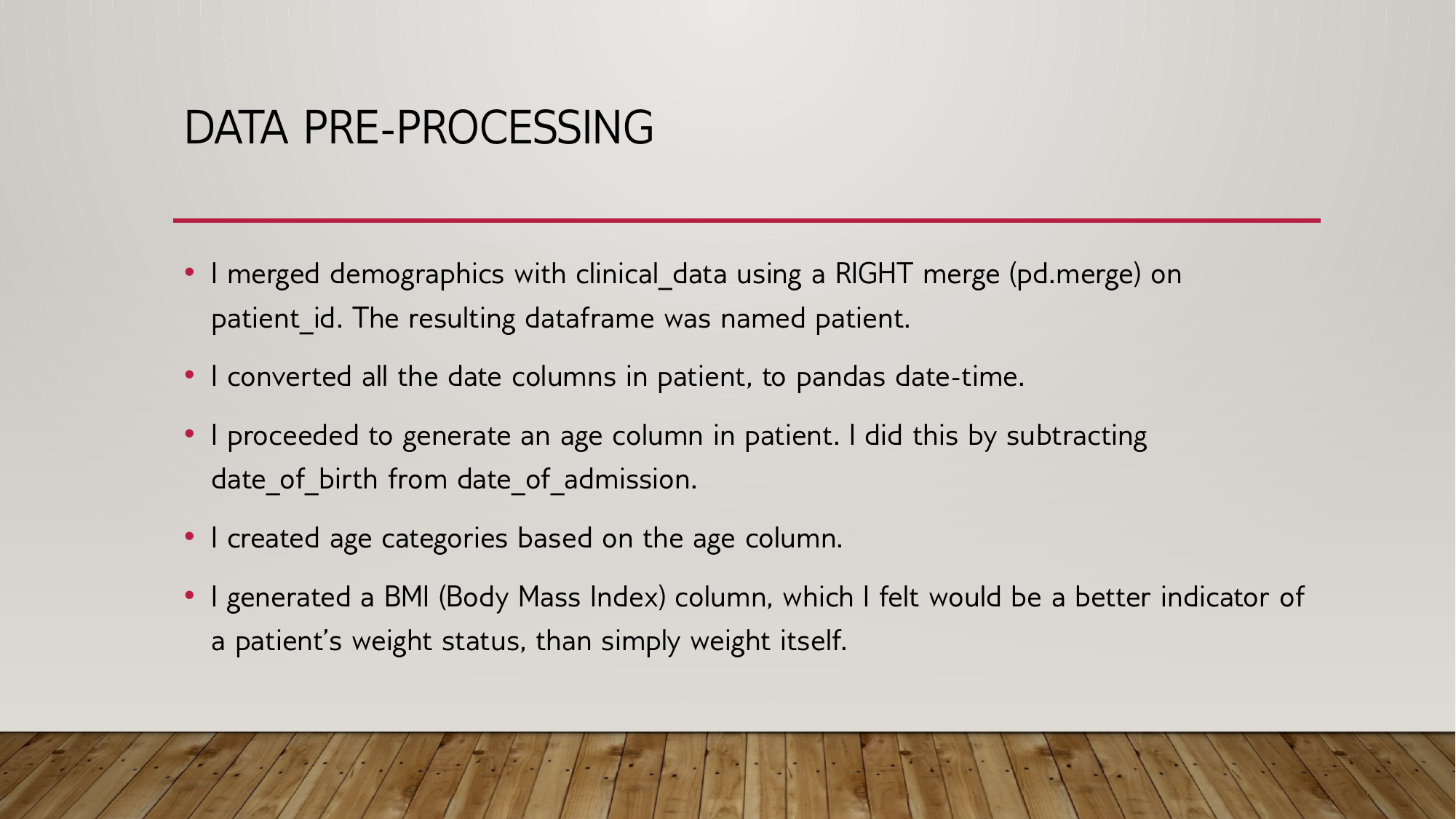

# DATA pRe-processing
I merged demographics with clinical_data using a RIGHT merge (pd.merge) on patient_id. The resulting dataframe was named patient.
I converted all the date columns in patient, to pandas date-time.
I proceeded to generate an age column in patient. I did this by subtracting date_of_birth from date_of_admission.
I created age categories based on the age column.
I generated a BMI (Body Mass Index) column, which I felt would be a better indicator of a patient’s weight status, than simply weight itself.